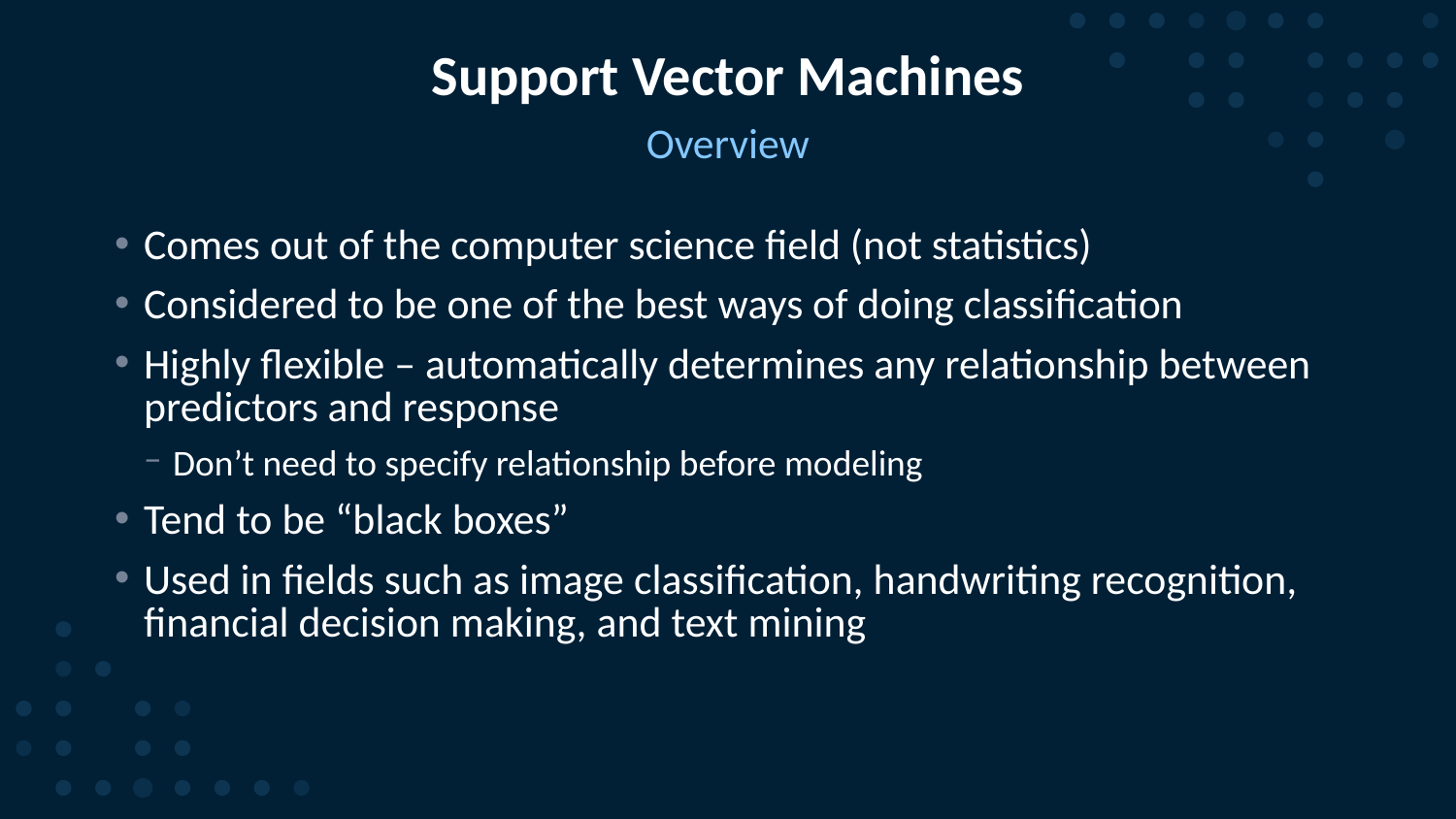

# Support Vector Machines
Overview
Comes out of the computer science field (not statistics)
Considered to be one of the best ways of doing classification
Highly flexible – automatically determines any relationship between predictors and response
Don’t need to specify relationship before modeling
Tend to be “black boxes”
Used in fields such as image classification, handwriting recognition, financial decision making, and text mining